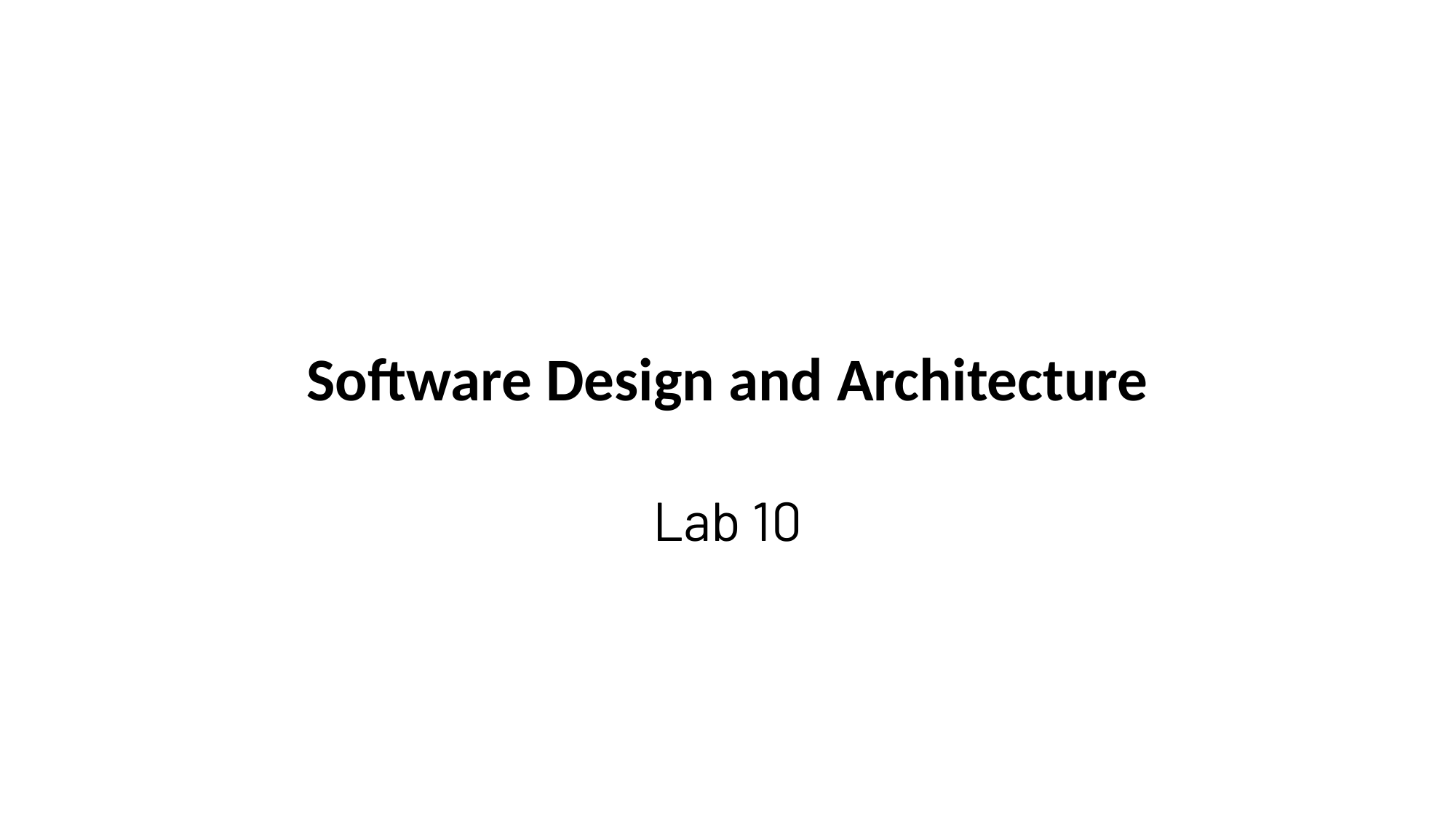

# Software Design and Architecture

Lab 10